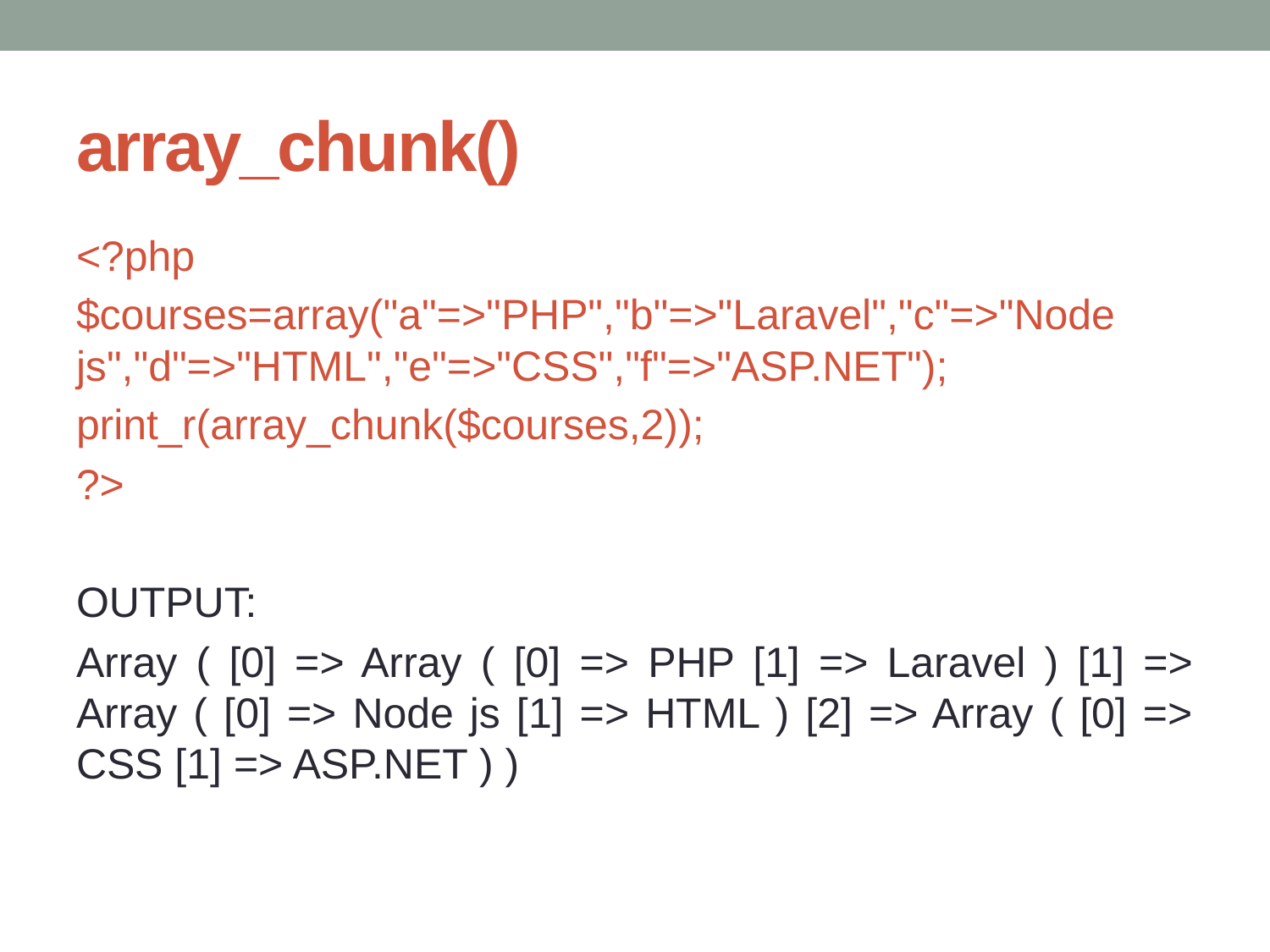

# array_chunk()
<?php
$courses=array("a"=>"PHP","b"=>"Laravel","c"=>"Node js","d"=>"HTML","e"=>"CSS","f"=>"ASP.NET");
print_r(array_chunk($courses,2));
?>

OUTPUT:
Array ( [0] => Array ( [0] => PHP [1] => Laravel ) [1] => Array ( [0] => Node js [1] => HTML ) [2] => Array ( [0] => CSS [1] => ASP.NET ) )